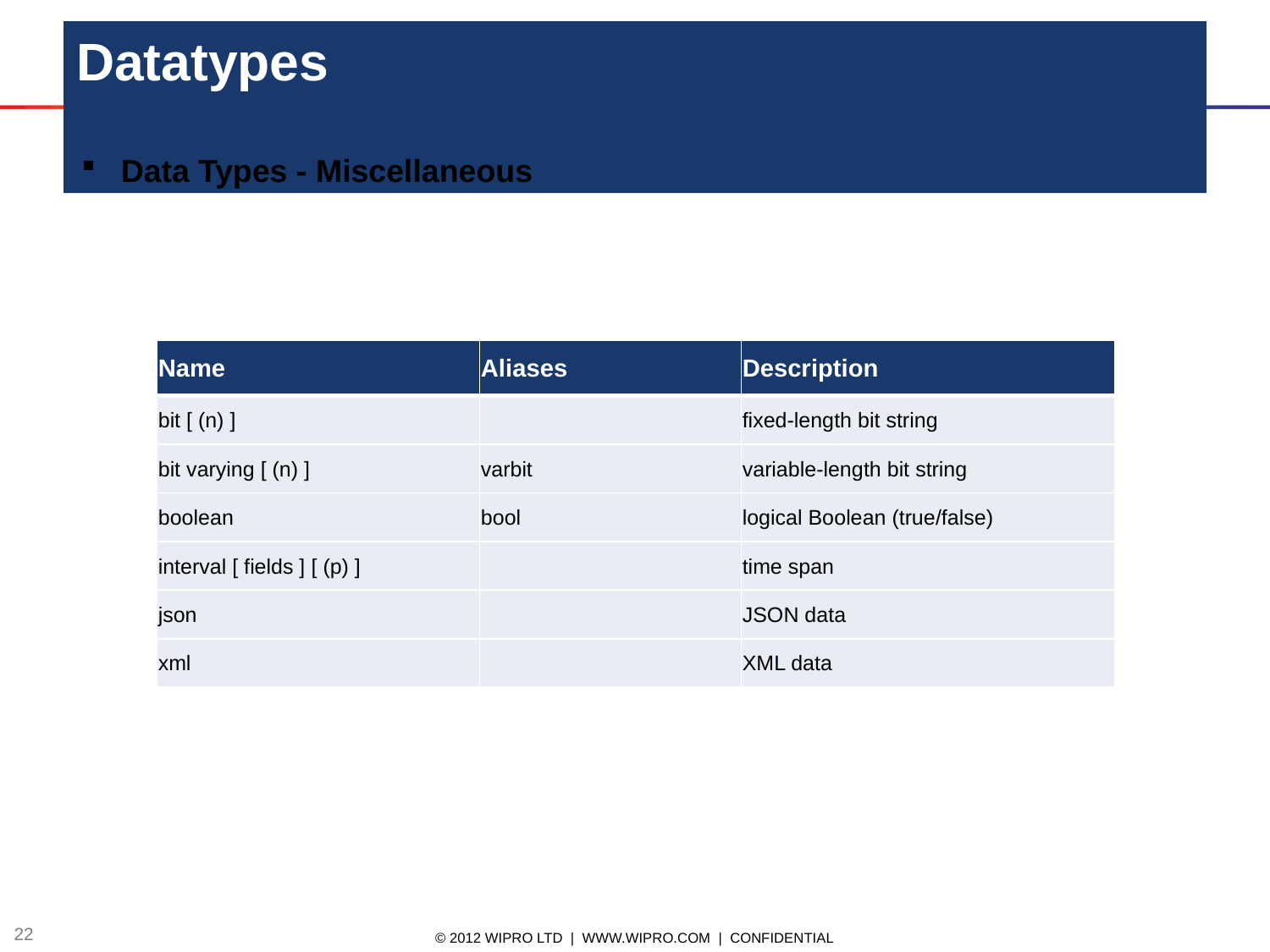

# Datatypes
Data Types - Miscellaneous
| Name | Aliases | Description |
| --- | --- | --- |
| bit [ (n) ] |  | fixed-length bit string |
| bit varying [ (n) ] | varbit | variable-length bit string |
| boolean | bool | logical Boolean (true/false) |
| interval [ fields ] [ (p) ] |  | time span |
| json |  | JSON data |
| xml |  | XML data |